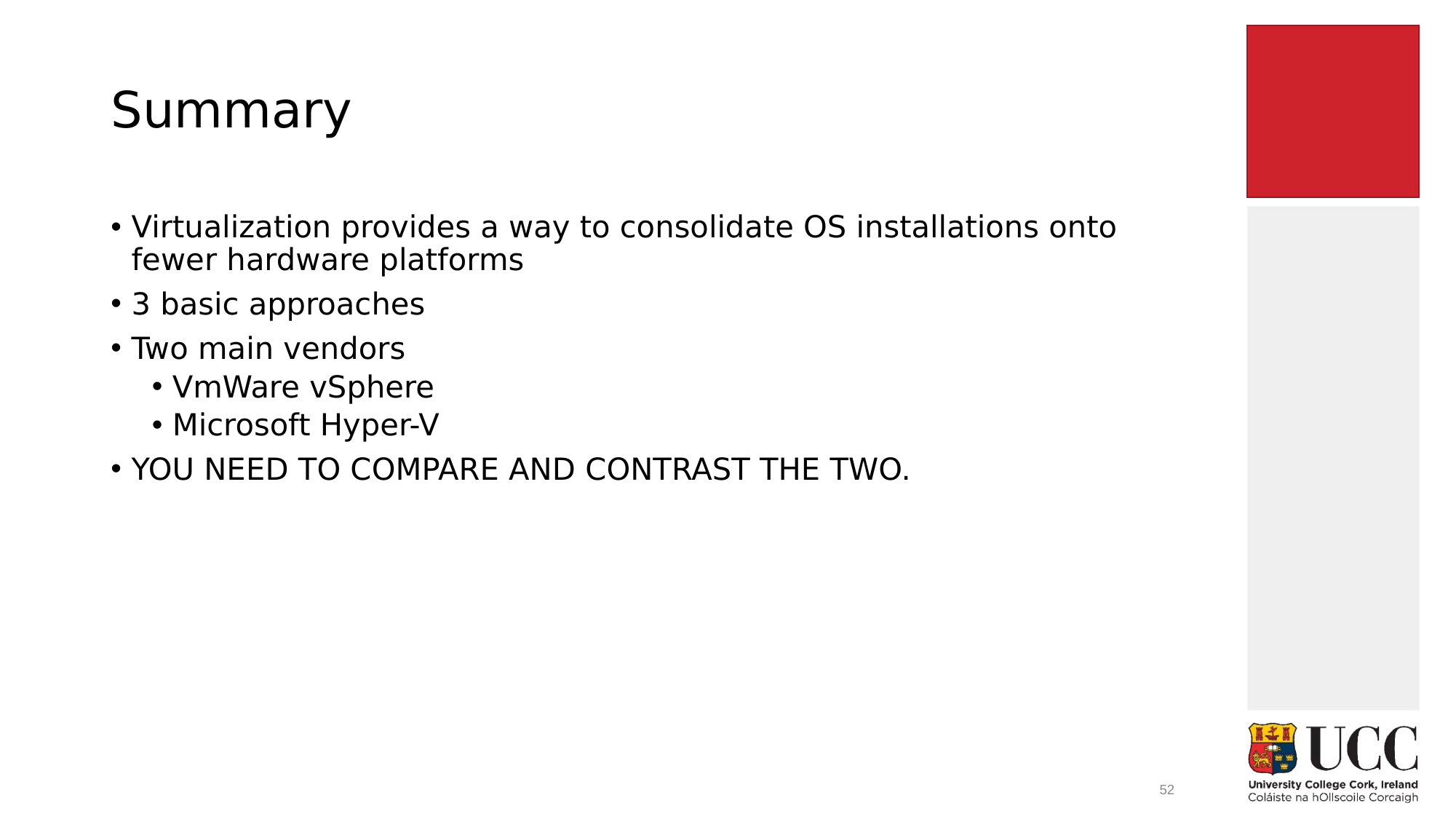

# Summary
Virtualization provides a way to consolidate OS installations onto fewer hardware platforms
3 basic approaches
Two main vendors
VmWare vSphere
Microsoft Hyper-V
YOU NEED TO COMPARE AND CONTRAST THE TWO.

52